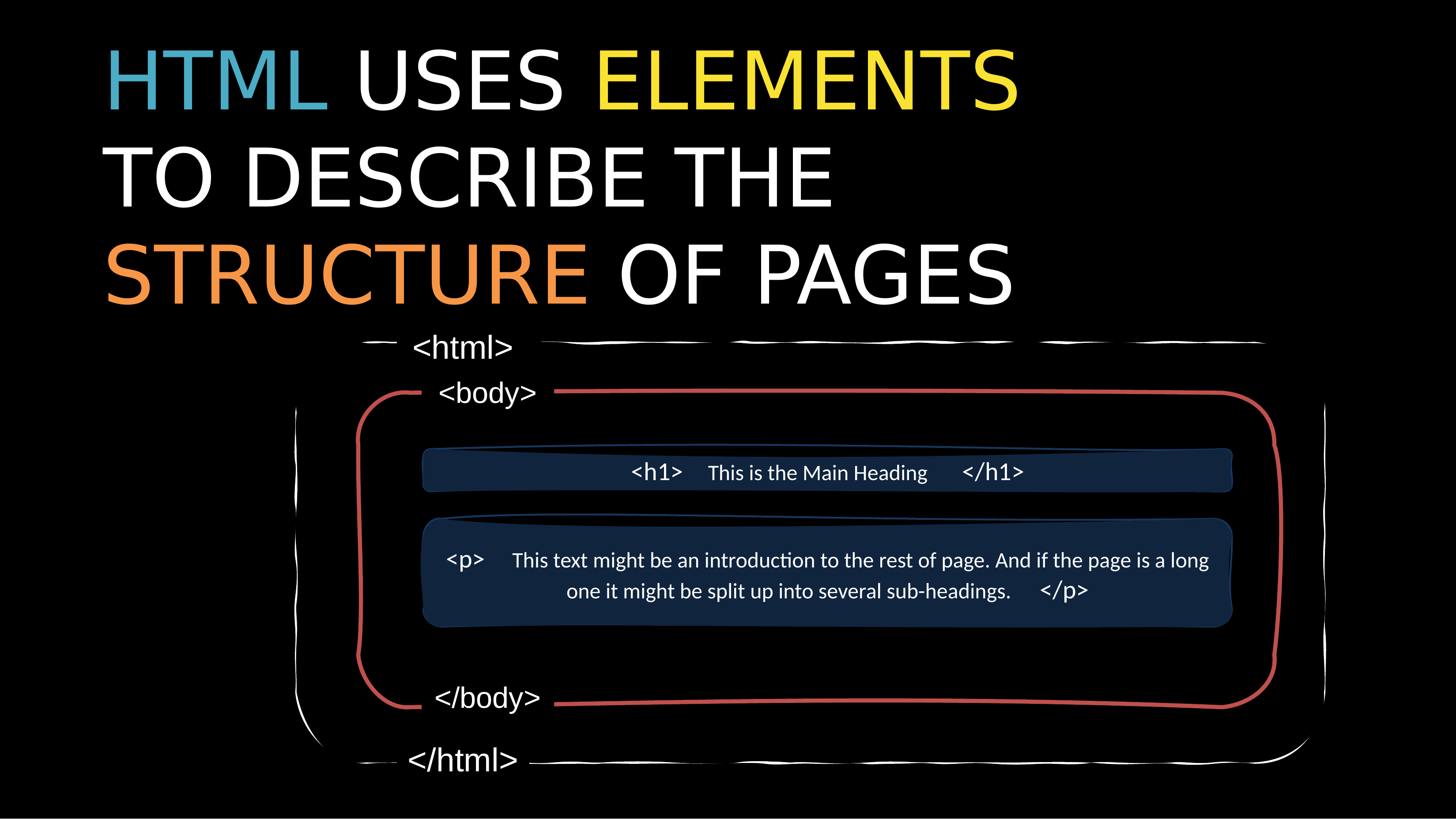

# HTML USES ELEMENTS TO DESCRIBE THE STRUCTURE OF PAGES
<html>

<body>

<h1>     This is the Main Heading	</h1>
<p>	This text might be an introduction to the rest of page. And if the page is a long one it might be split up into several sub-headings.	  </p>
</body>
</html>